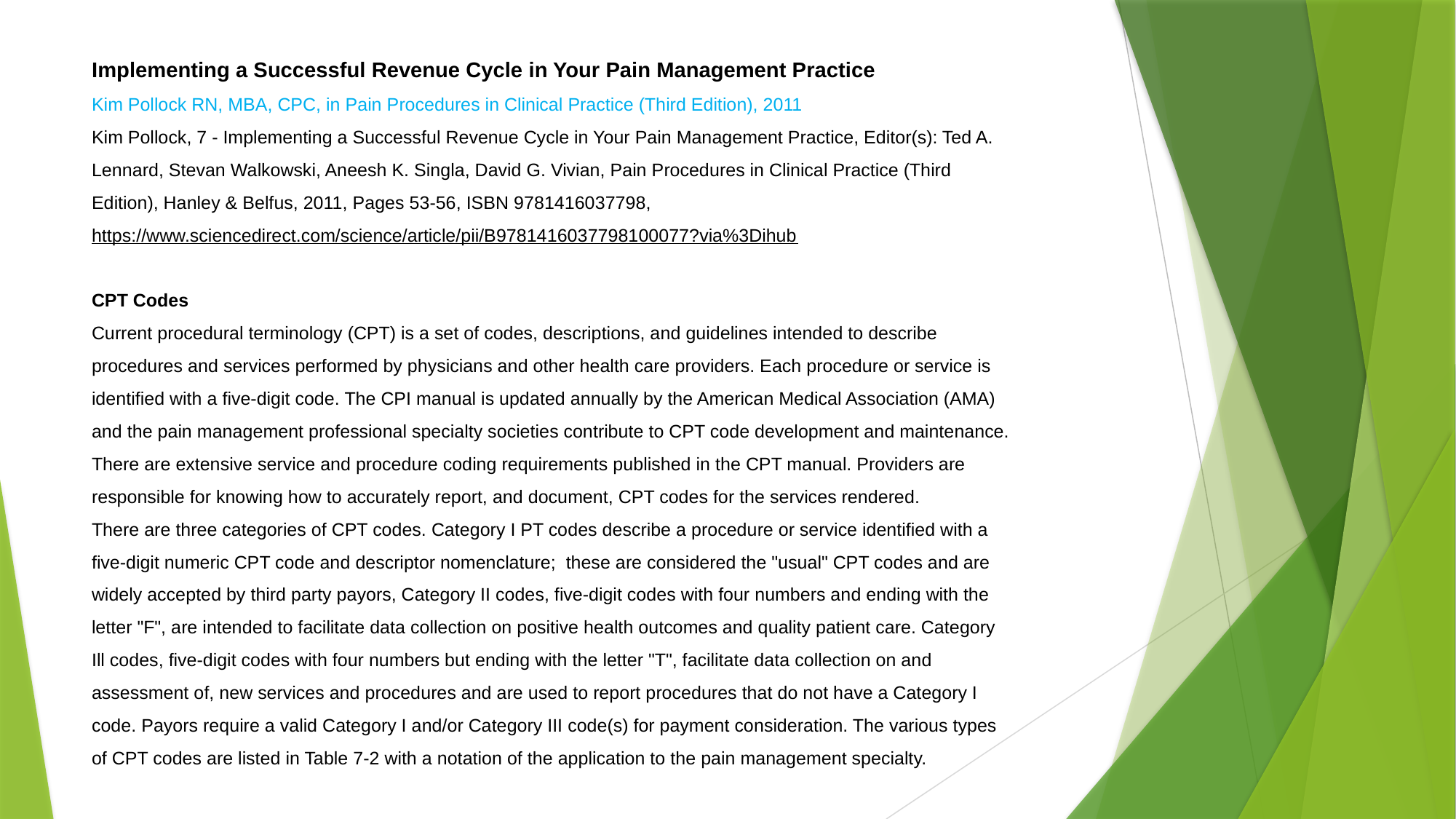

# Implementing a Successful Revenue Cycle in Your Pain Management Practice Kim Pollock RN, MBA, CPC, in Pain Procedures in Clinical Practice (Third Edition), 2011 Kim Pollock, 7 - Implementing a Successful Revenue Cycle in Your Pain Management Practice, Editor(s): Ted A. Lennard, Stevan Walkowski, Aneesh K. Singla, David G. Vivian, Pain Procedures in Clinical Practice (Third Edition), Hanley & Belfus, 2011, Pages 53-56, ISBN 9781416037798, https://www.sciencedirect.com/science/article/pii/B9781416037798100077?via%3Dihub CPT Codes Current procedural terminology (CPT) is a set of codes, descriptions, and guidelines intended to describe procedures and services performed by physicians and other health care providers. Each procedure or service is identified with a five-digit code. The CPI manual is updated annually by the American Medical Association (AMA) and the pain management professional specialty societies contribute to CPT code development and maintenance. There are extensive service and procedure coding requirements published in the CPT manual. Providers are responsible for knowing how to accurately report, and document, CPT codes for the services rendered. There are three categories of CPT codes. Category I PT codes describe a procedure or service identified with a five-digit numeric CPT code and descriptor nomenclature;  these are considered the "usual" CPT codes and are widely accepted by third party payors, Category II codes, five-digit codes with four numbers and ending with the letter "F", are intended to facilitate data collection on positive health outcomes and quality patient care. Category Ill codes, five-digit codes with four numbers but ending with the letter "T", facilitate data collection on and assessment of, new services and procedures and are used to report procedures that do not have a Category I code. Payors require a valid Category I and/or Category III code(s) for payment consideration. The various types of CPT codes are listed in Table 7-2 with a notation of the application to the pain management specialty.